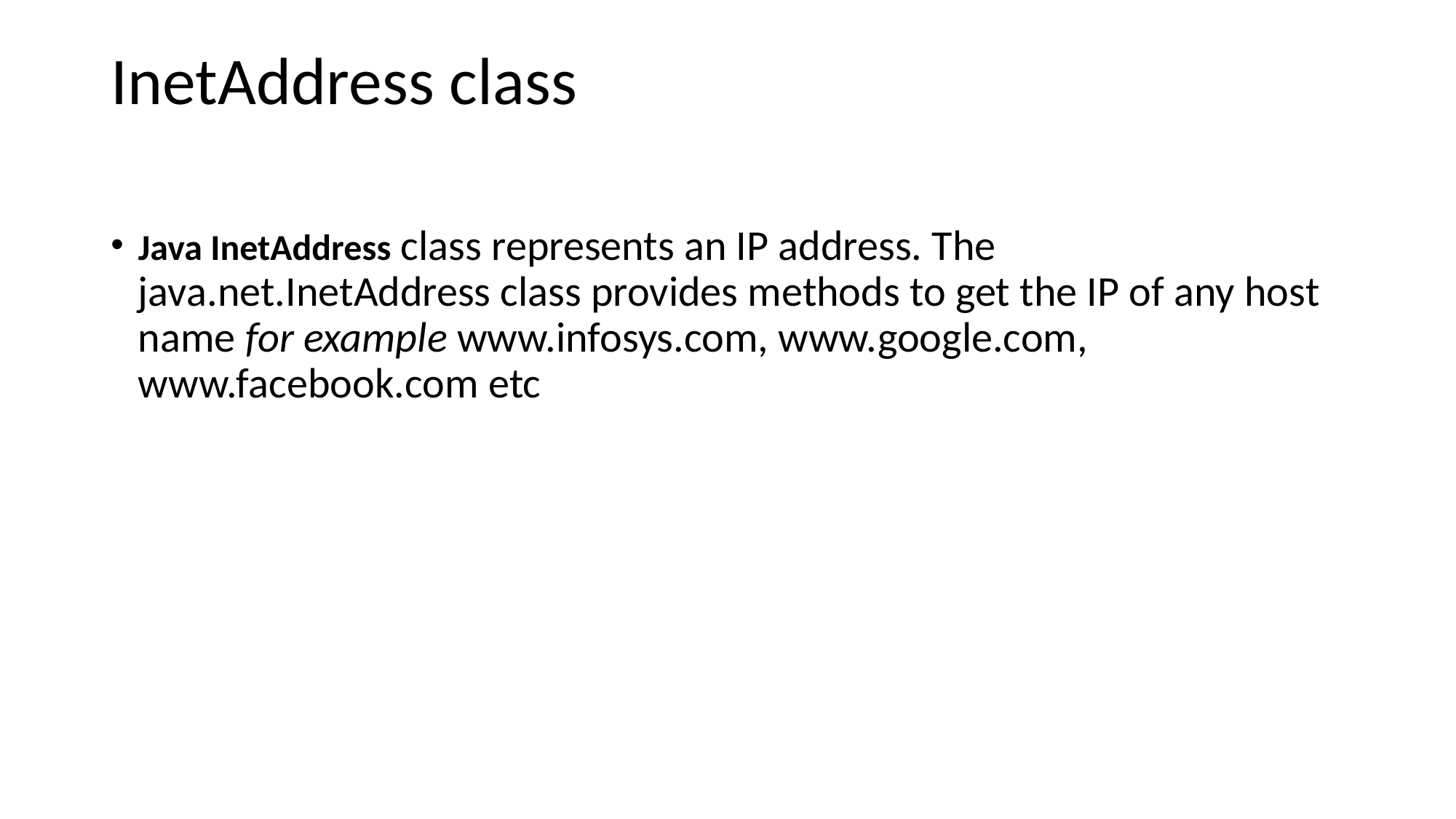

# InetAddress class
Java InetAddress class represents an IP address. The java.net.InetAddress class provides methods to get the IP of any host name for example www.infosys.com, www.google.com, www.facebook.com etc